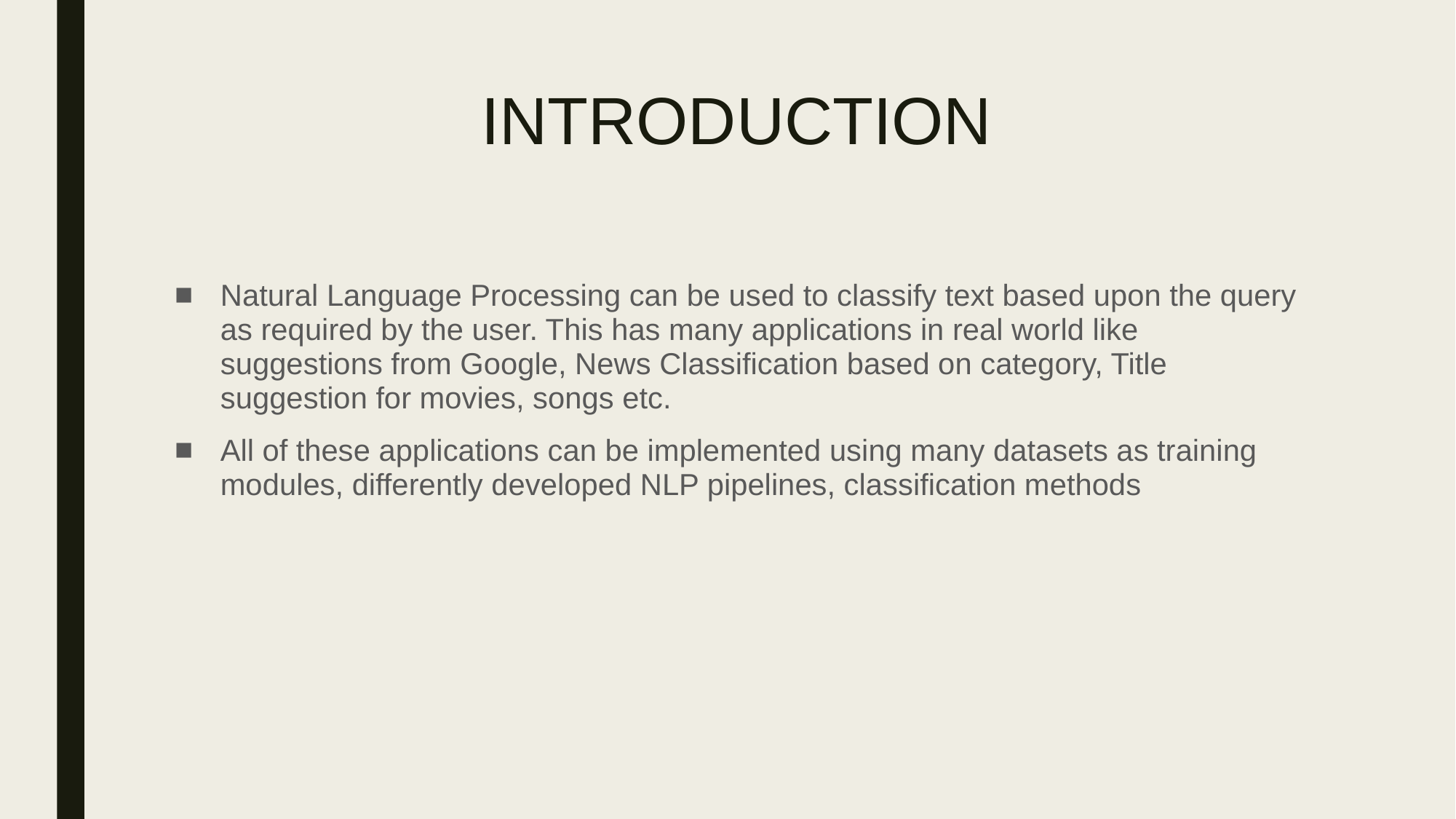

# INTRODUCTION
Natural Language Processing can be used to classify text based upon the query as required by the user. This has many applications in real world like suggestions from Google, News Classification based on category, Title suggestion for movies, songs etc.
All of these applications can be implemented using many datasets as training modules, differently developed NLP pipelines, classification methods